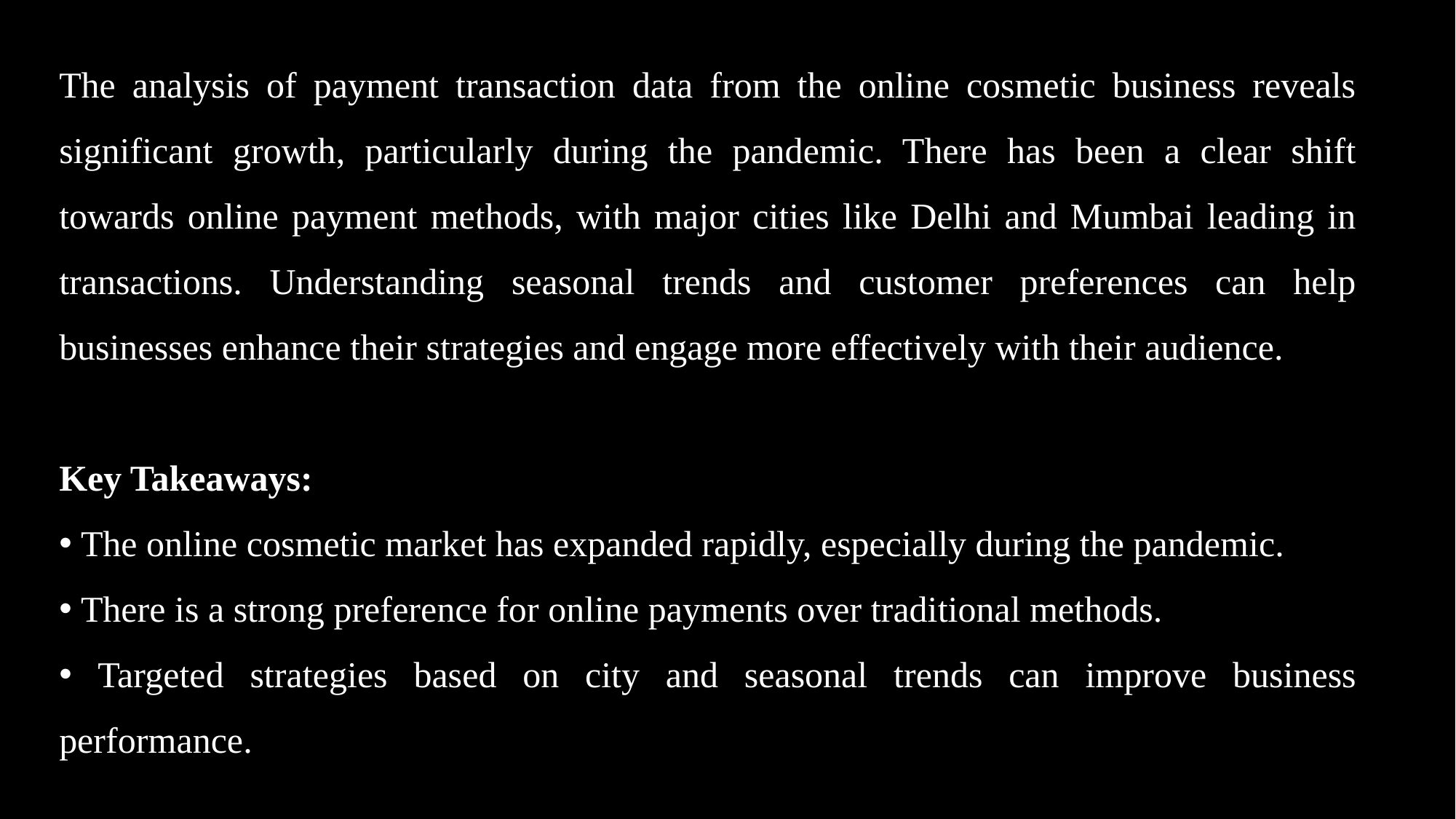

The analysis of payment transaction data from the online cosmetic business reveals significant growth, particularly during the pandemic. There has been a clear shift towards online payment methods, with major cities like Delhi and Mumbai leading in transactions. Understanding seasonal trends and customer preferences can help businesses enhance their strategies and engage more effectively with their audience.

Key Takeaways:
 The online cosmetic market has expanded rapidly, especially during the pandemic.
 There is a strong preference for online payments over traditional methods.
 Targeted strategies based on city and seasonal trends can improve business performance.